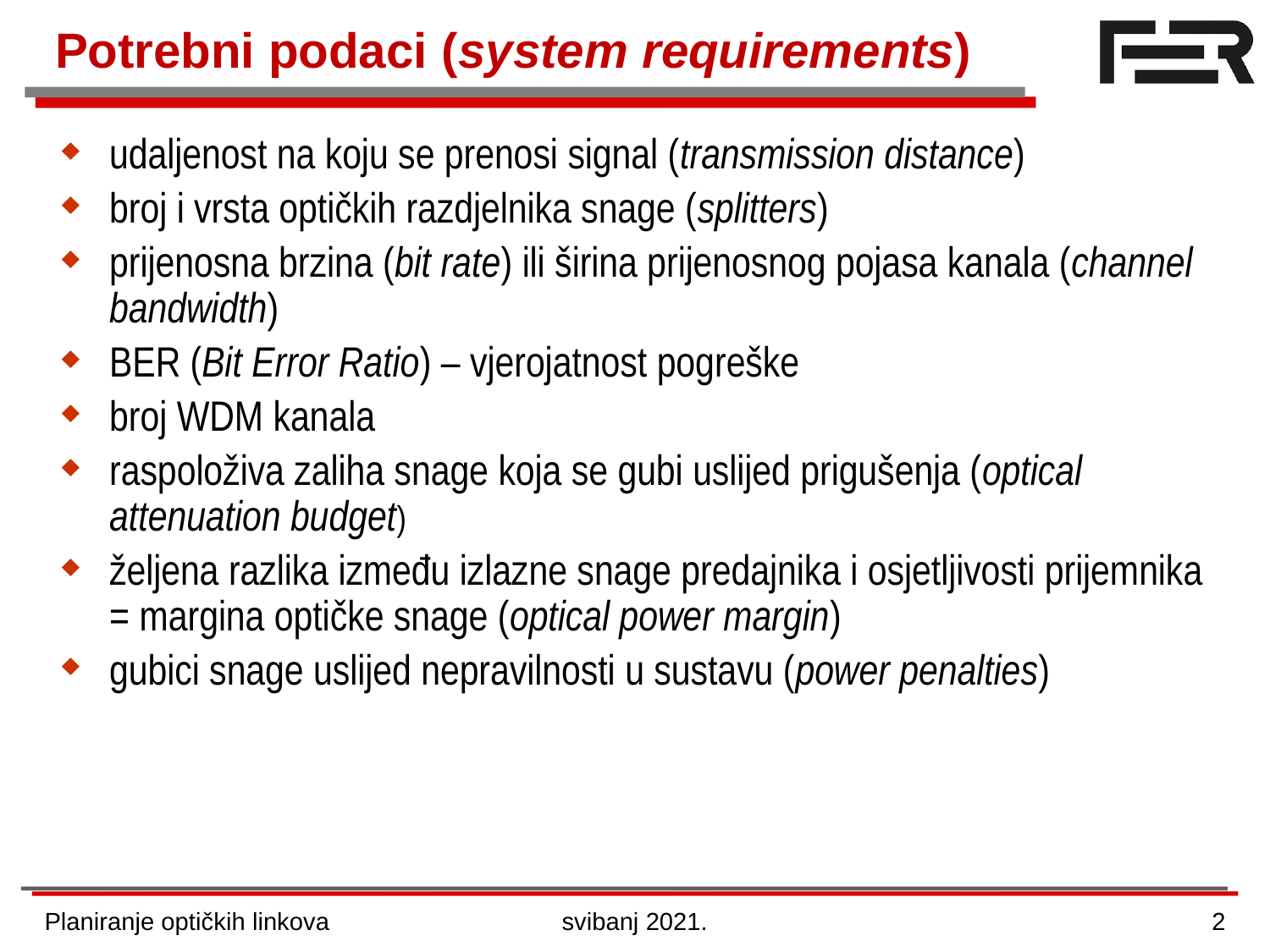

# Potrebni podaci (system requirements)
udaljenost na koju se prenosi signal (transmission distance)
broj i vrsta optičkih razdjelnika snage (splitters)
prijenosna brzina (bit rate) ili širina prijenosnog pojasa kanala (channel bandwidth)
BER (Bit Error Ratio) – vjerojatnost pogreške
broj WDM kanala
raspoloživa zaliha snage koja se gubi uslijed prigušenja (optical attenuation budget)
željena razlika između izlazne snage predajnika i osjetljivosti prijemnika = margina optičke snage (optical power margin)
gubici snage uslijed nepravilnosti u sustavu (power penalties)
Planiranje optičkih linkova
svibanj 2021.
2